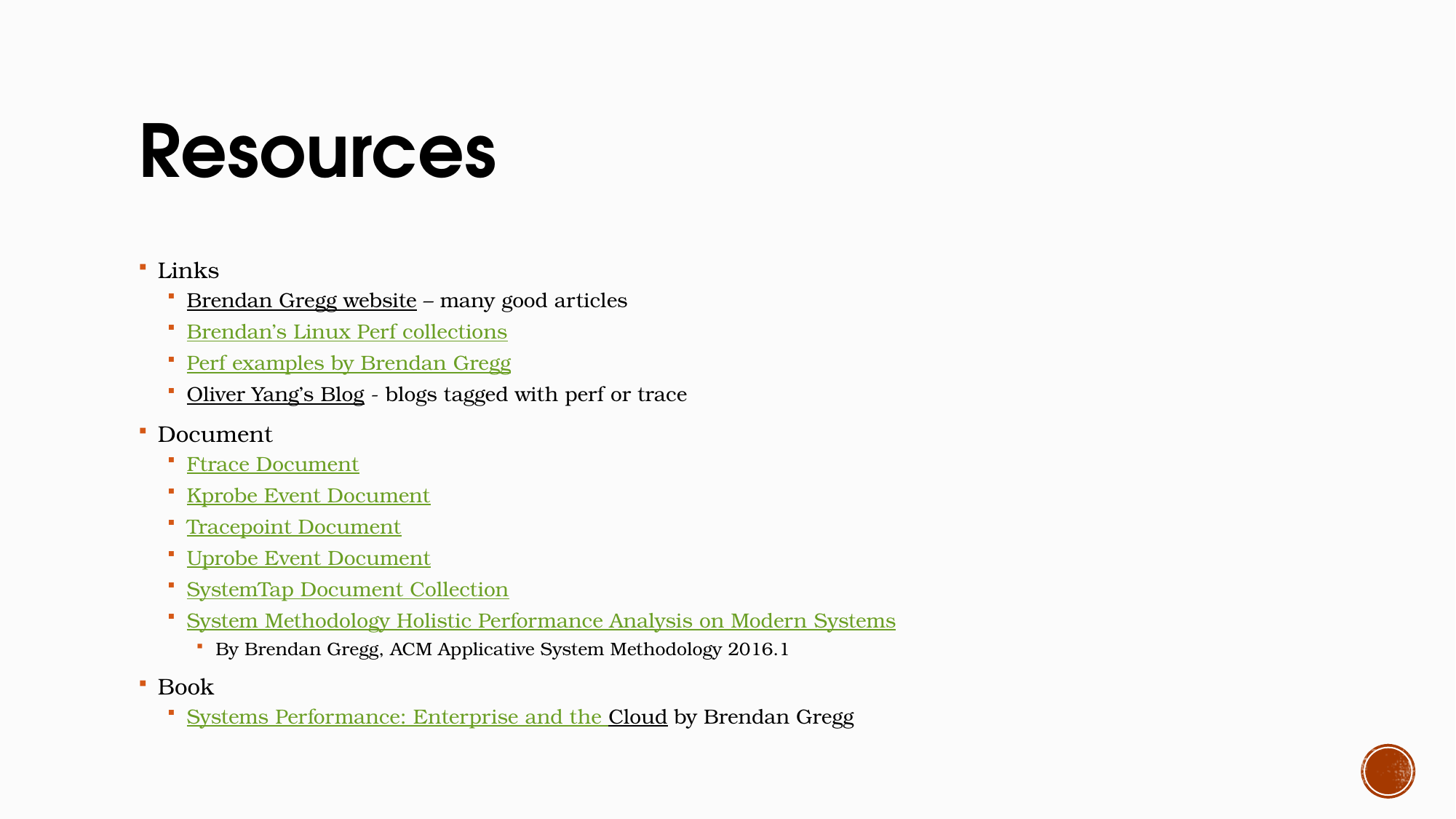

# Resources
Links
Brendan Gregg website – many good articles
Brendan’s Linux Perf collections
Perf examples by Brendan Gregg
Oliver Yang’s Blog - blogs tagged with perf or trace
Document
Ftrace Document
Kprobe Event Document
Tracepoint Document
Uprobe Event Document
SystemTap Document Collection
System Methodology Holistic Performance Analysis on Modern Systems
By Brendan Gregg, ACM Applicative System Methodology 2016.1
Book
Systems Performance: Enterprise and the Cloud by Brendan Gregg